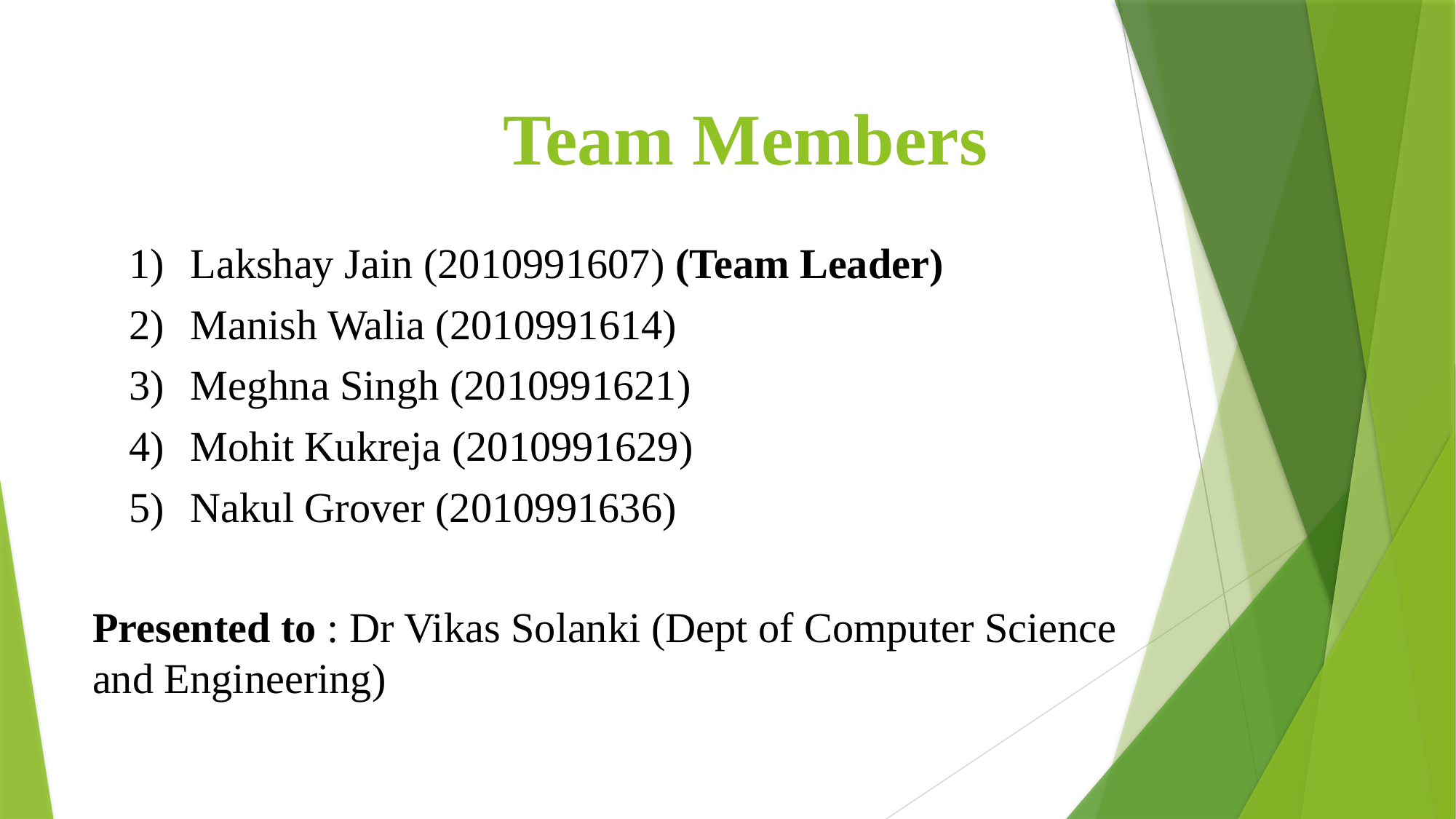

Team Members
Lakshay Jain (2010991607) (Team Leader)
Manish Walia (2010991614)
Meghna Singh (2010991621)
Mohit Kukreja (2010991629)
Nakul Grover (2010991636)
Presented to : Dr Vikas Solanki (Dept of Computer Science and Engineering)